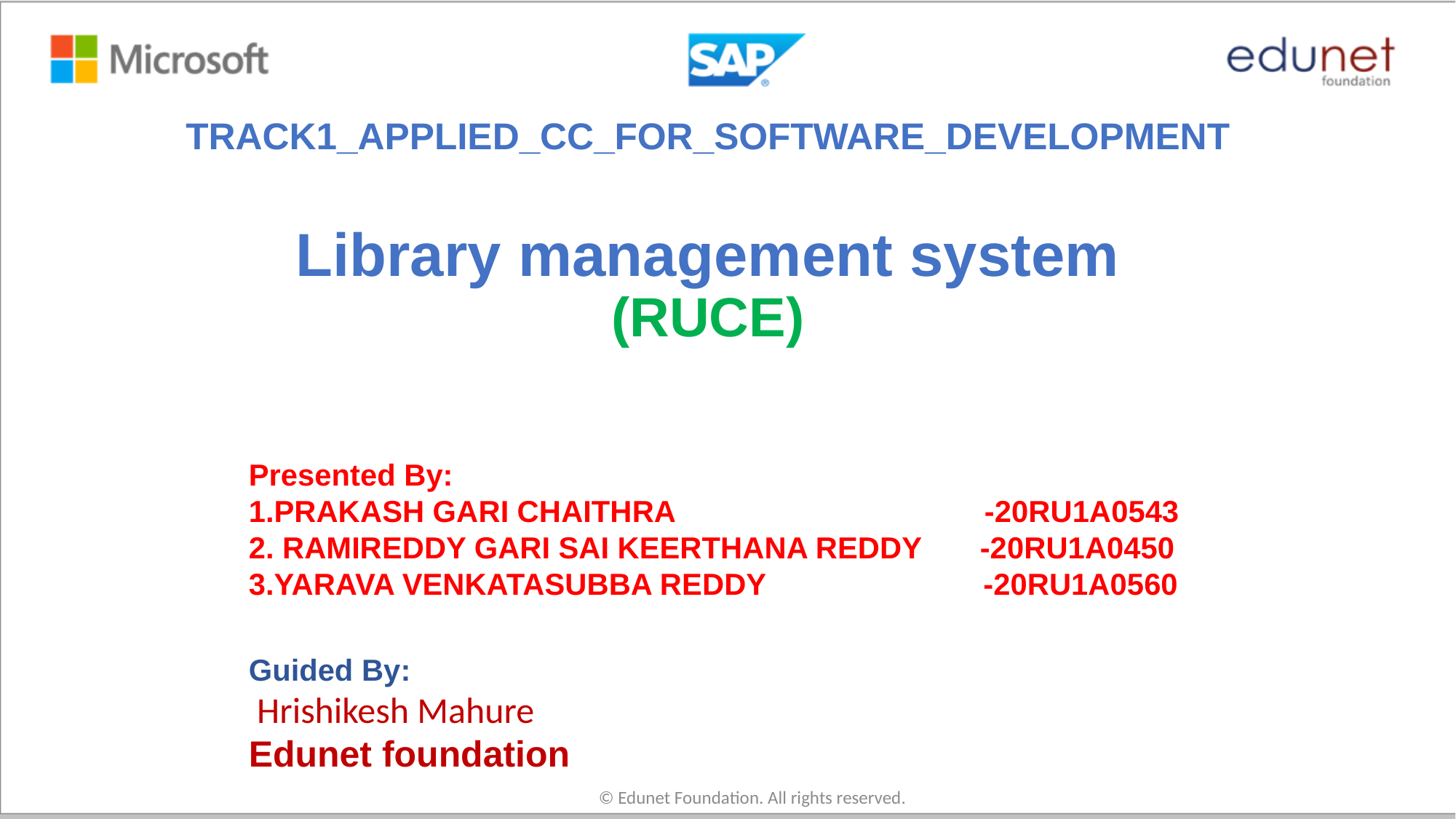

# TRACK1_APPLIED_CC_FOR_SOFTWARE_DEVELOPMENT Library management system (RUCE)
Presented By:
1.PRAKASH GARI CHAITHRA                                     -20RU1A0543
2. RAMIREDDY GARI SAI KEERTHANA REDDY       -20RU1A0450
3.YARAVA VENKATASUBBA REDDY                          -20RU1A0560

Guided By:
 Hrishikesh Mahure
Edunet foundation
© Edunet Foundation. All rights reserved.